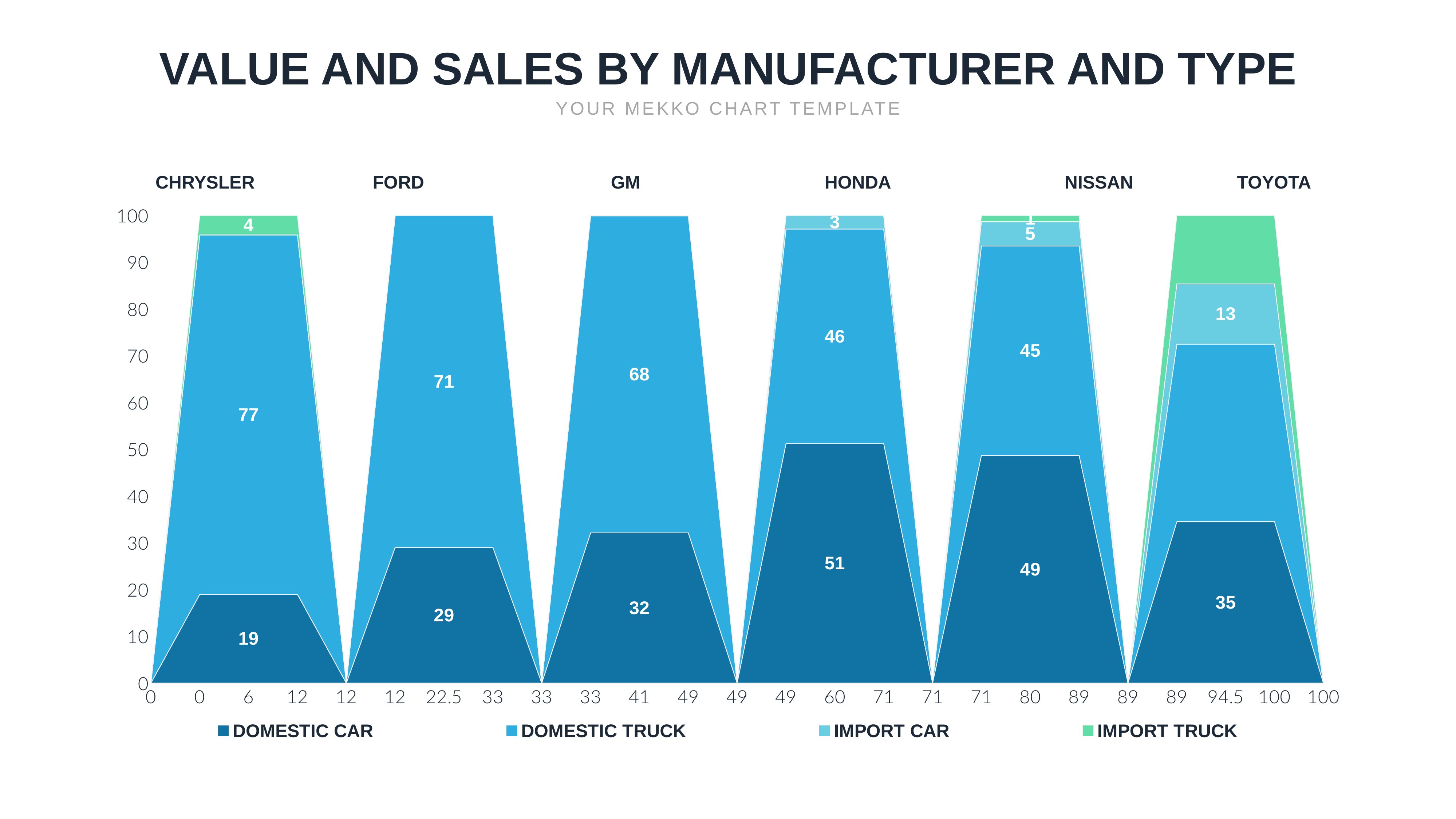

VALUE AND SALES BY MANUFACTURER AND TYPE
YOUR MEKKO CHART TEMPLATE
CHRYSLER
FORD
GM
HONDA
NISSAN
TOYOTA

### Chart

| Category | DOMESTIC CAR | DOMESTIC TRUCK | IMPORT CAR | IMPORT TRUCK |
|---|---|---|---|---|
| 0 | 0.0 | 0.0 | 0.0 | 0.0 |
| 0 | 18.96 | 76.86 | 0.0 | 4.18 |
| 6 | 18.96 | 76.86 | 0.0 | 4.18 |
| 12 | 18.96 | 76.86 | 0.0 | 4.18 |
| 12 | 0.0 | 0.0 | 0.0 | 0.0 |
| 12 | 29.01 | 70.99 | 0.0 | 0.0 |
| 22.5 | 29.01 | 70.99 | 0.0 | 0.0 |
| 33 | 29.01 | 70.99 | 0.0 | 0.0 |
| 33 | 0.0 | 0.0 | 0.0 | 0.0 |
| 33 | 32.12 | 67.78999999999999 | 0.0 | 0.0 |
| 41 | 32.12 | 67.78999999999999 | 0.0 | 0.0 |
| 49 | 32.12 | 67.78999999999999 | 0.0 | 0.0 |
| 49 | 0.0 | 0.0 | 0.0 | 0.0 |
| 49 | 51.2 | 45.89 | 2.91 | 0.0 |
| 60 | 51.2 | 45.89 | 2.91 | 0.0 |
| 71 | 51.2 | 45.89 | 2.91 | 0.0 |
| 71 | 0.0 | 0.0 | 0.0 | 0.0 |
| 71 | 48.68 | 44.78 | 5.19 | 1.35 |
| 80 | 48.68 | 44.78 | 5.19 | 1.35 |
| 89 | 48.68 | 44.78 | 5.19 | 1.35 |
| 89 | 0.0 | 0.0 | 0.0 | 0.0 |
| 89 | 34.5 | 37.96 | 12.9 | 14.64 |
| 94.5 | 34.5 | 37.96 | 12.9 | 14.64 |
| 100 | 34.5 | 37.96 | 12.9 | 14.64 |
| 100 | 0.0 | 0.0 | 0.0 | 0.0 |